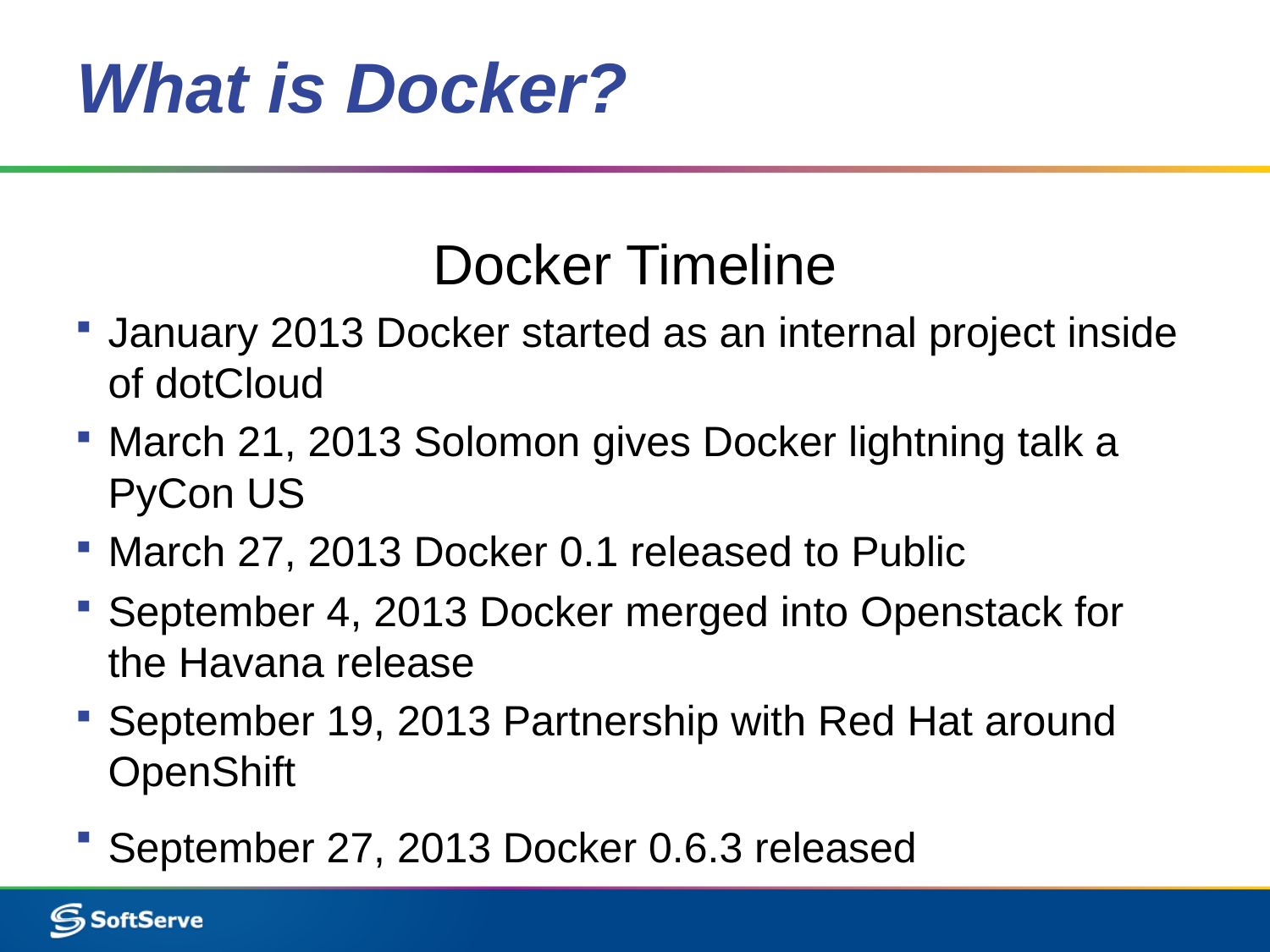

# What is Docker?
Docker Timeline
January 2013 Docker started as an internal project inside of dotCloud
March 21, 2013 Solomon gives Docker lightning talk a PyCon US
March 27, 2013 Docker 0.1 released to Public
September 4, 2013 Docker merged into Openstack for the Havana release
September 19, 2013 Partnership with Red Hat around OpenShift
September 27, 2013 Docker 0.6.3 released